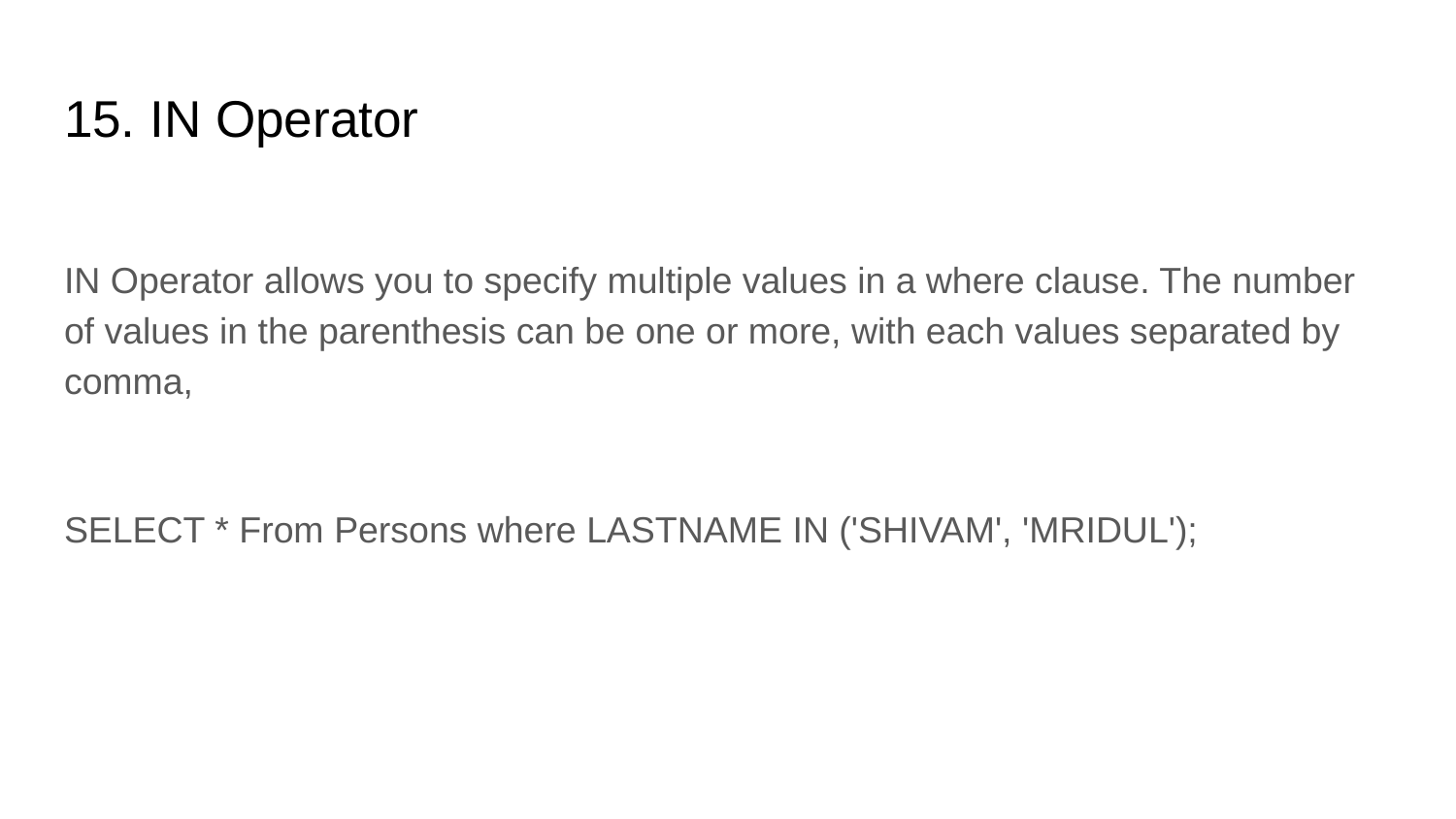

# 15. IN Operator
IN Operator allows you to specify multiple values in a where clause. The number of values in the parenthesis can be one or more, with each values separated by comma,

SELECT * From Persons where LASTNAME IN ('SHIVAM', 'MRIDUL');